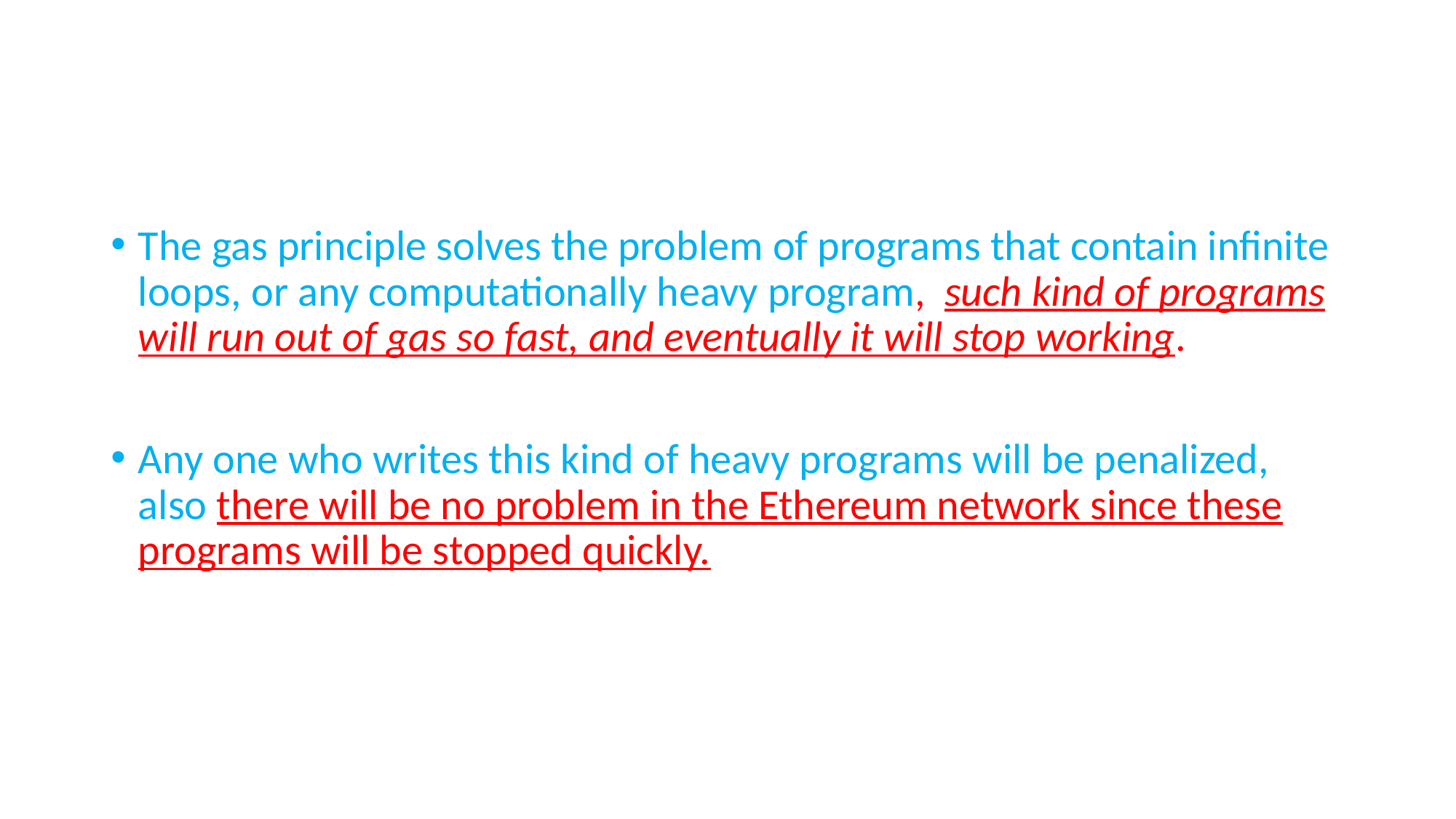

#
The gas principle solves the problem of programs that contain infinite loops, or any computationally heavy program,  such kind of programs will run out of gas so fast, and eventually it will stop working.

Any one who writes this kind of heavy programs will be penalized, also there will be no problem in the Ethereum network since these programs will be stopped quickly.